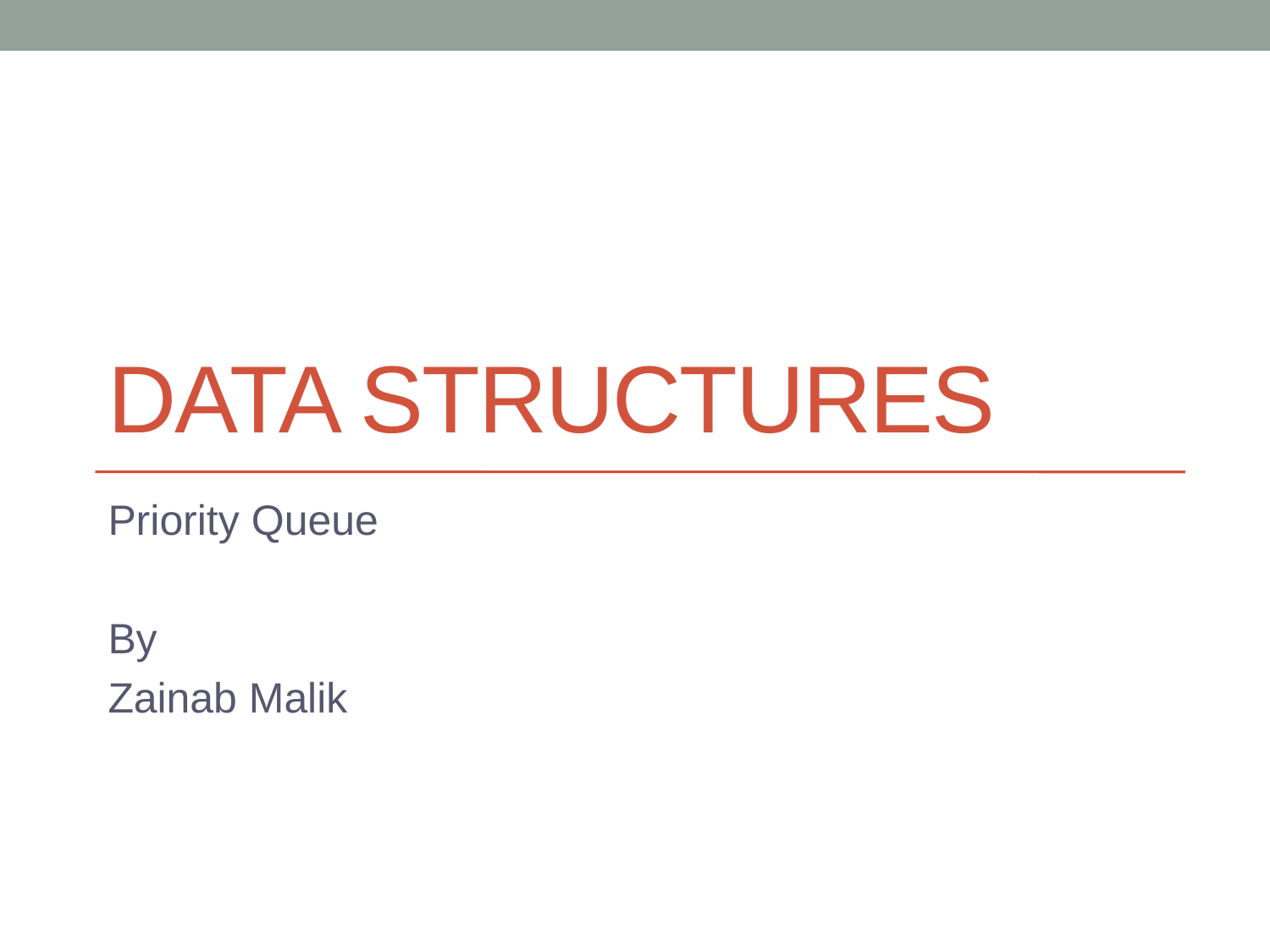

# DaTa Structures
Priority Queue

By
Zainab Malik